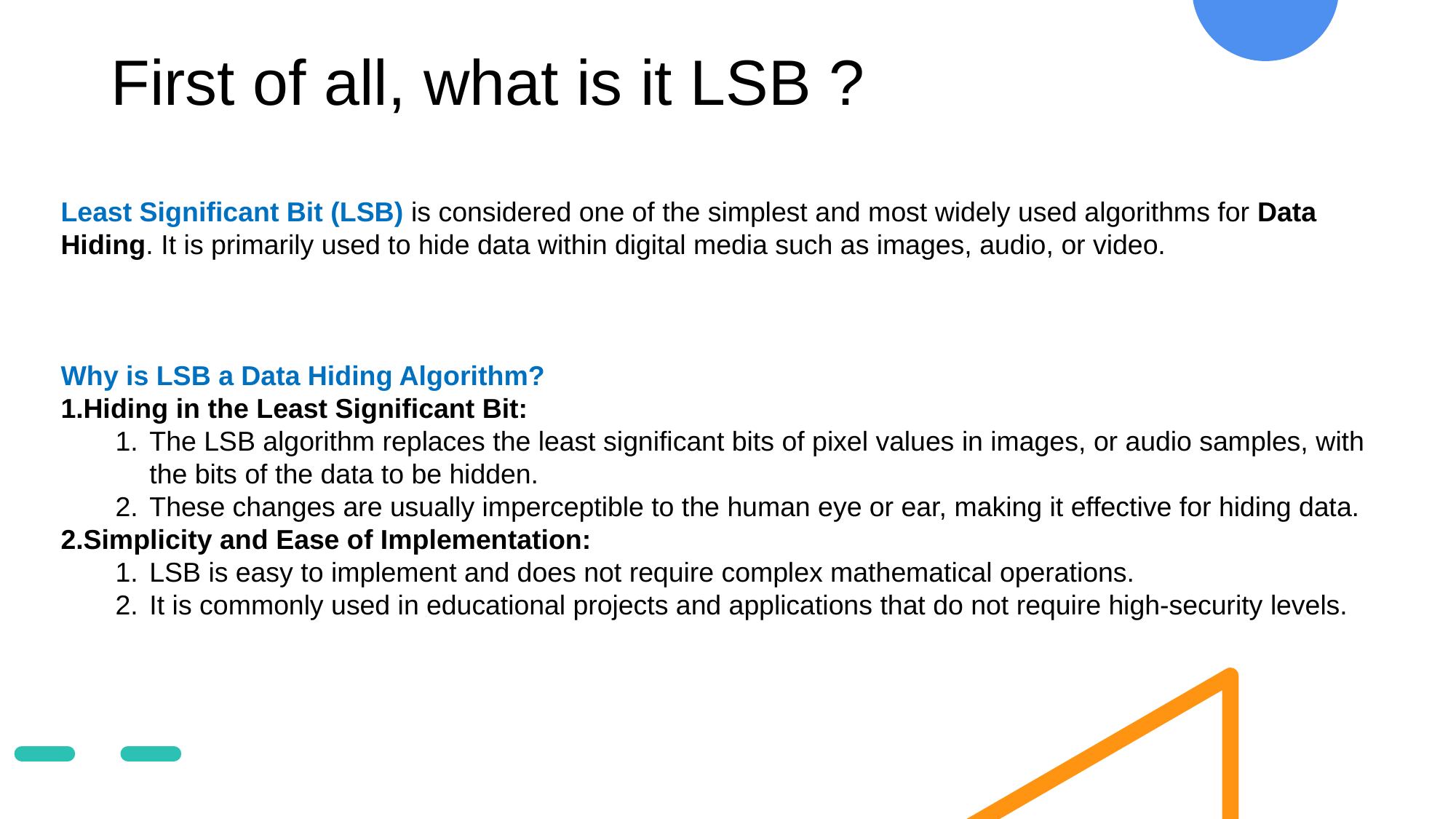

# First of all, what is it LSB ?
Least Significant Bit (LSB) is considered one of the simplest and most widely used algorithms for Data Hiding. It is primarily used to hide data within digital media such as images, audio, or video.
Why is LSB a Data Hiding Algorithm?
Hiding in the Least Significant Bit:
The LSB algorithm replaces the least significant bits of pixel values in images, or audio samples, with the bits of the data to be hidden.
These changes are usually imperceptible to the human eye or ear, making it effective for hiding data.
Simplicity and Ease of Implementation:
LSB is easy to implement and does not require complex mathematical operations.
It is commonly used in educational projects and applications that do not require high-security levels.